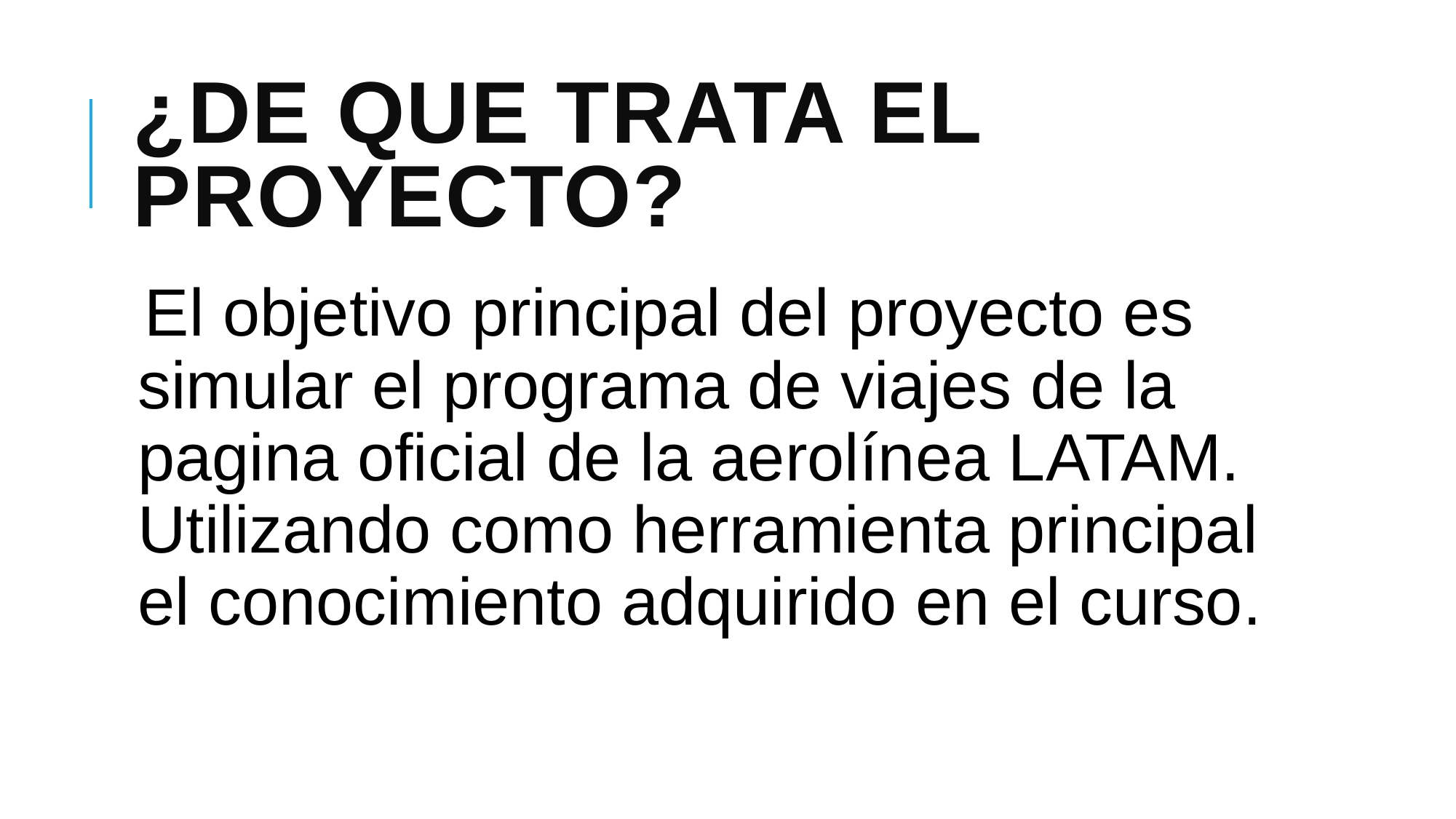

# ¿DE QUE TRATA EL PROYECTO?
El objetivo principal del proyecto es simular el programa de viajes de la pagina oficial de la aerolínea LATAM. Utilizando como herramienta principal el conocimiento adquirido en el curso.